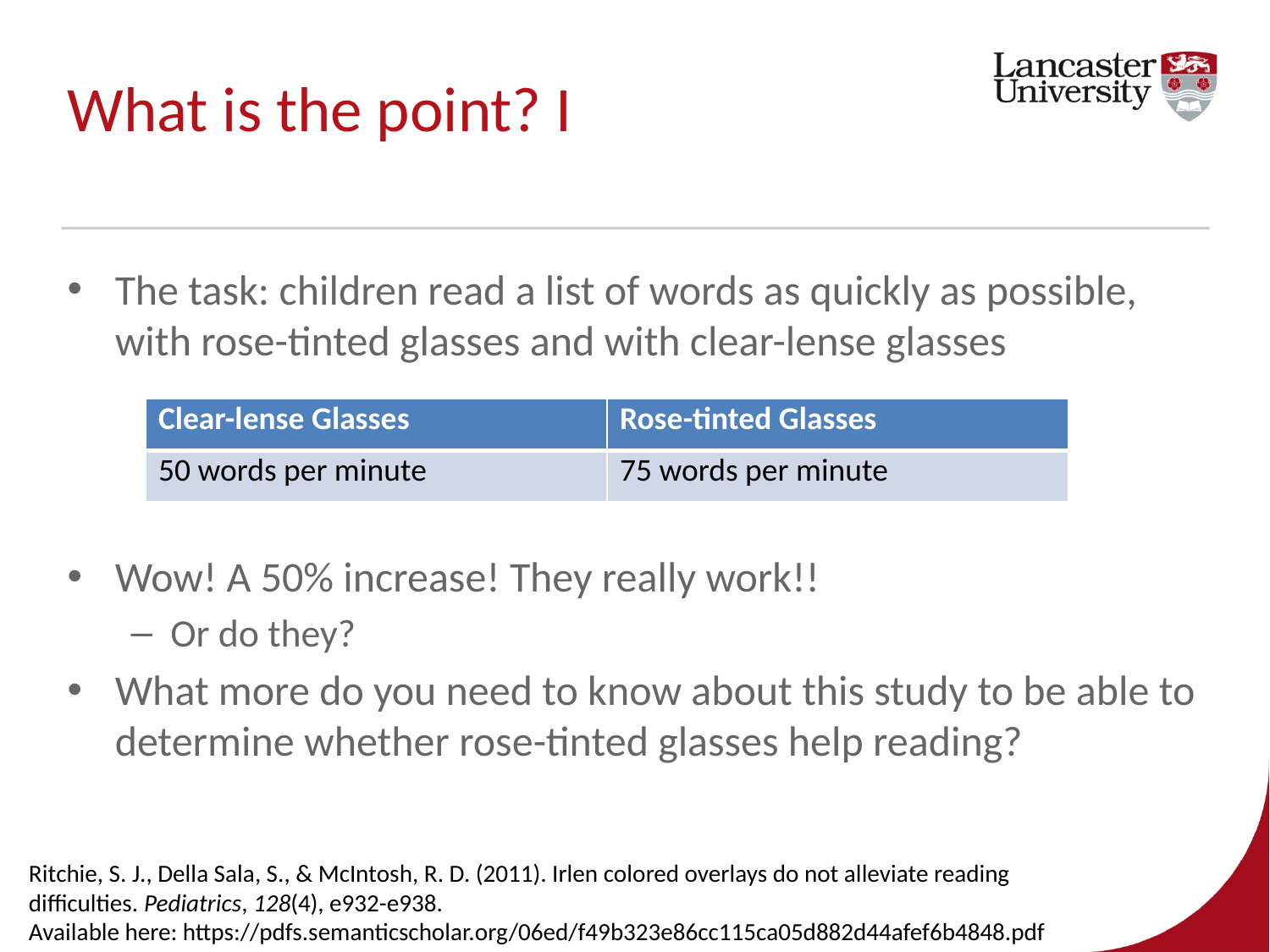

# What is the point? I
The task: children read a list of words as quickly as possible, with rose-tinted glasses and with clear-lense glasses

Wow! A 50% increase! They really work!!
Or do they?
What more do you need to know about this study to be able to determine whether rose-tinted glasses help reading?
| Clear-lense Glasses | Rose-tinted Glasses |
| --- | --- |
| 50 words per minute | 75 words per minute |
Ritchie, S. J., Della Sala, S., & McIntosh, R. D. (2011). Irlen colored overlays do not alleviate reading difficulties. Pediatrics, 128(4), e932-e938.
Available here: https://pdfs.semanticscholar.org/06ed/f49b323e86cc115ca05d882d44afef6b4848.pdf